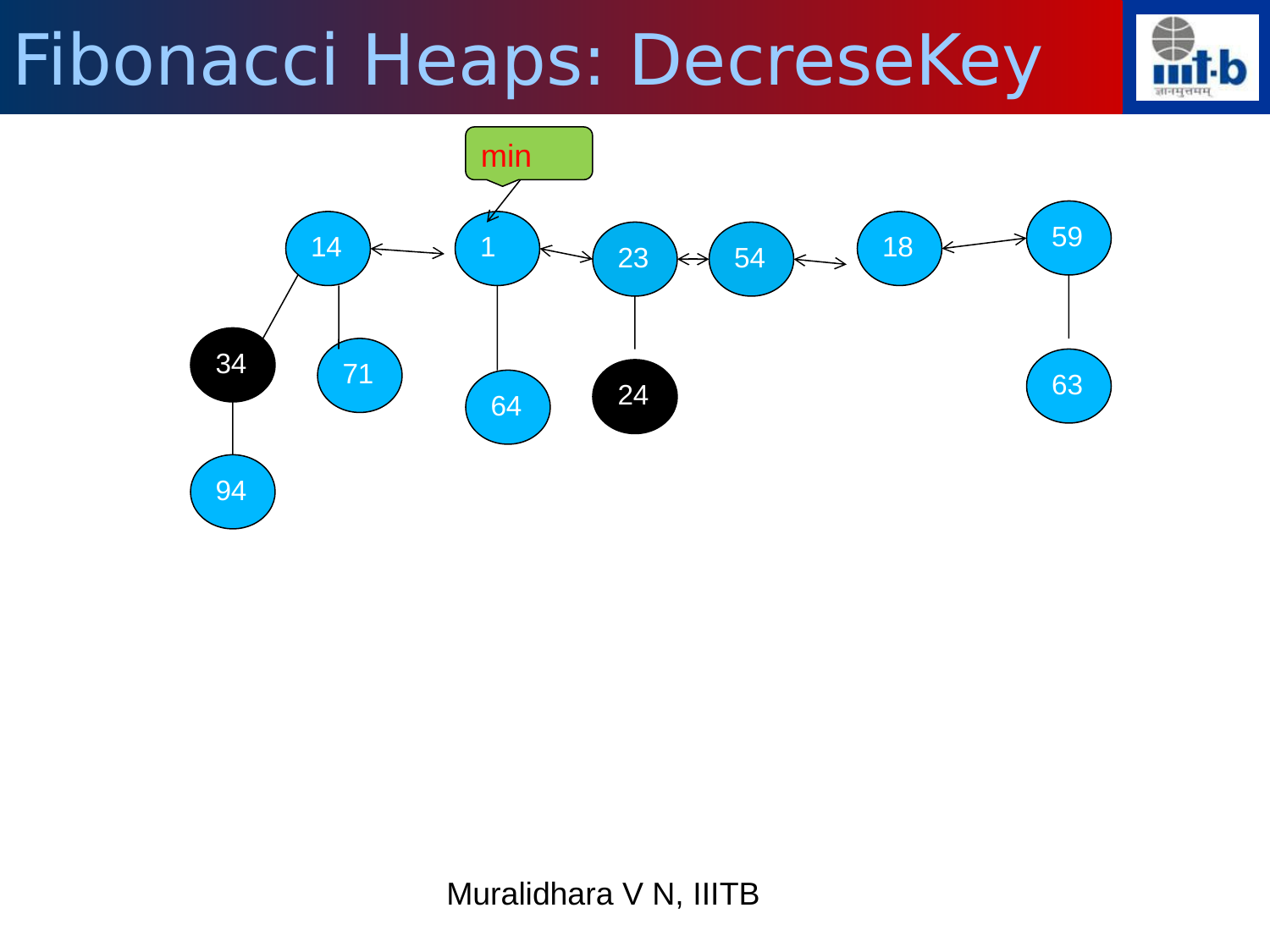

Fibonacci Heaps: DecreseKey
min

59
14
1
18
23
54
34
71
63
24
64
94
Muralidhara V N, IIITB